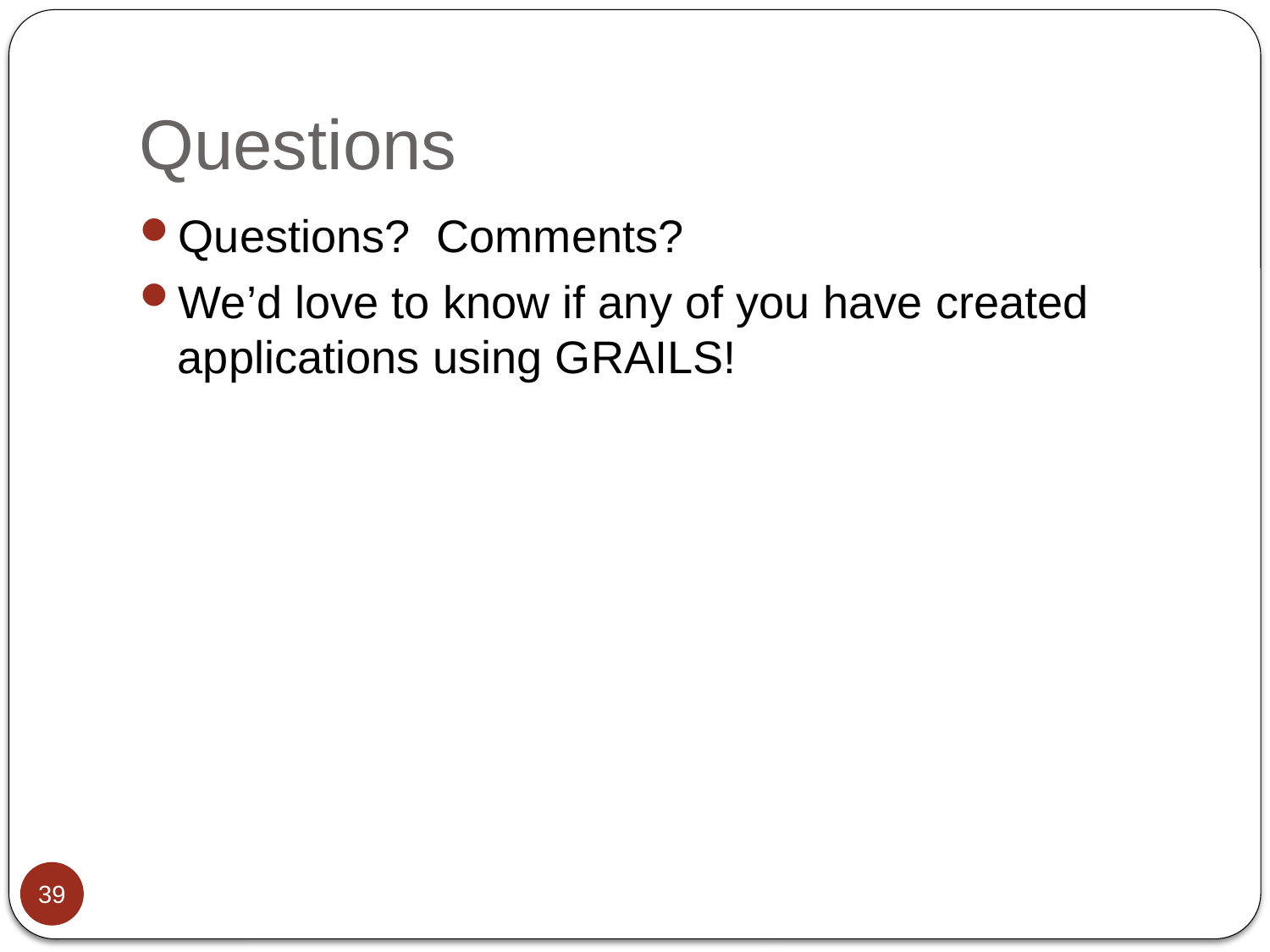

# Questions
Questions?  Comments?
We’d love to know if any of you have created applications using GRAILS!
39